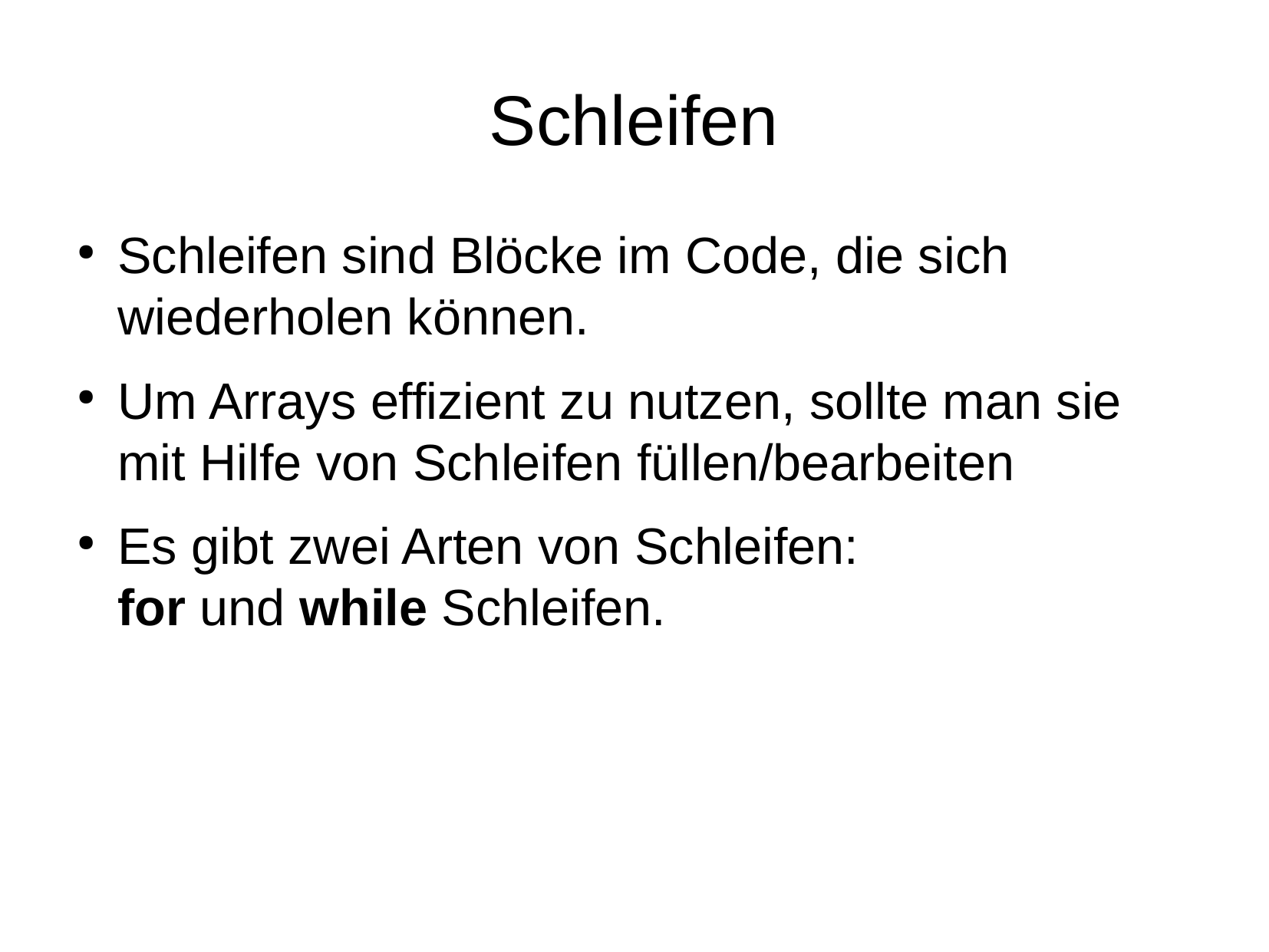

# Schleifen
Schleifen sind Blöcke im Code, die sich wiederholen können.
Um Arrays effizient zu nutzen, sollte man sie mit Hilfe von Schleifen füllen/bearbeiten
Es gibt zwei Arten von Schleifen:
for und while Schleifen.